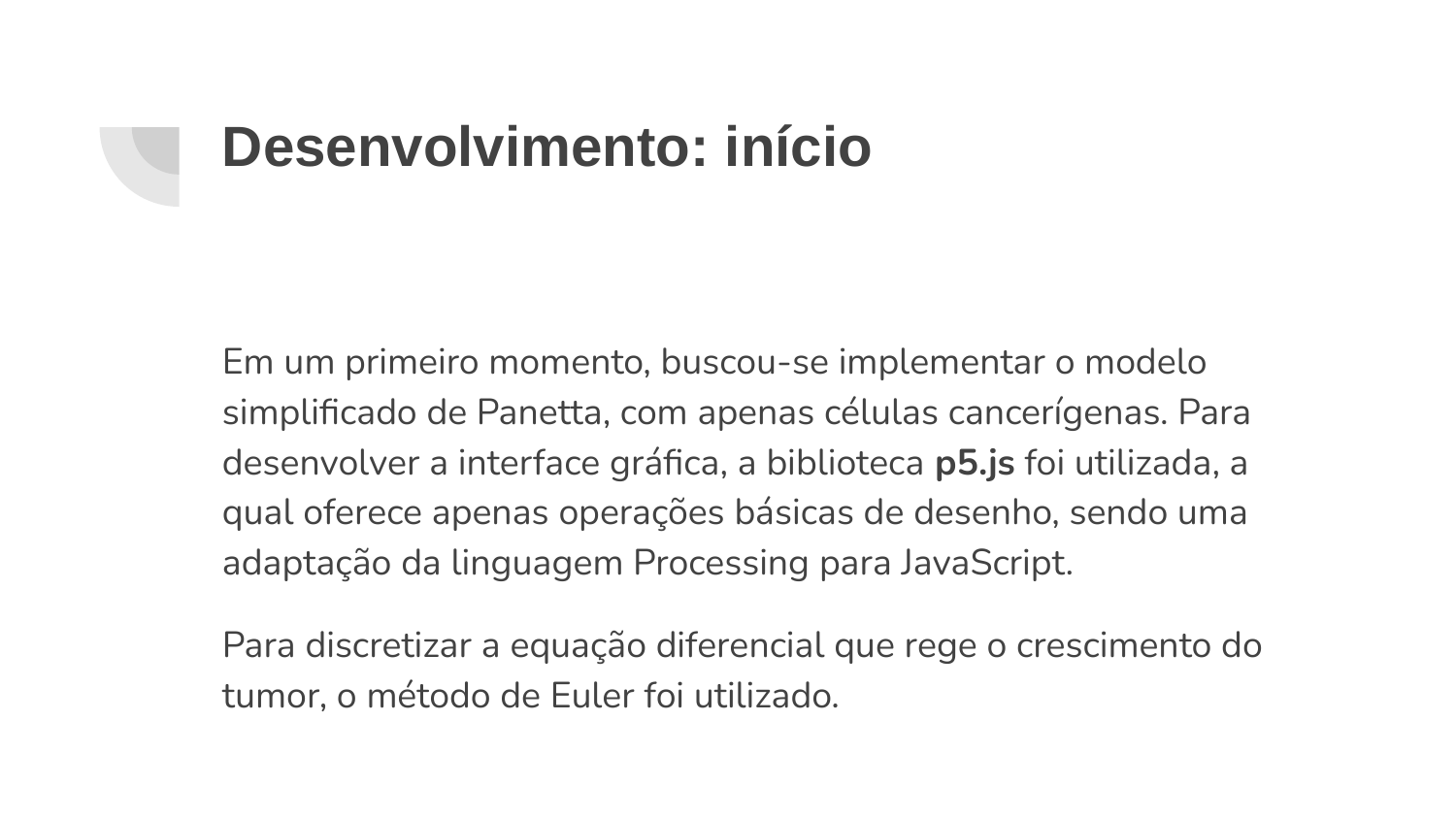

# Desenvolvimento: início
Em um primeiro momento, buscou-se implementar o modelo simplificado de Panetta, com apenas células cancerígenas. Para desenvolver a interface gráfica, a biblioteca p5.js foi utilizada, a qual oferece apenas operações básicas de desenho, sendo uma adaptação da linguagem Processing para JavaScript.
Para discretizar a equação diferencial que rege o crescimento do tumor, o método de Euler foi utilizado.